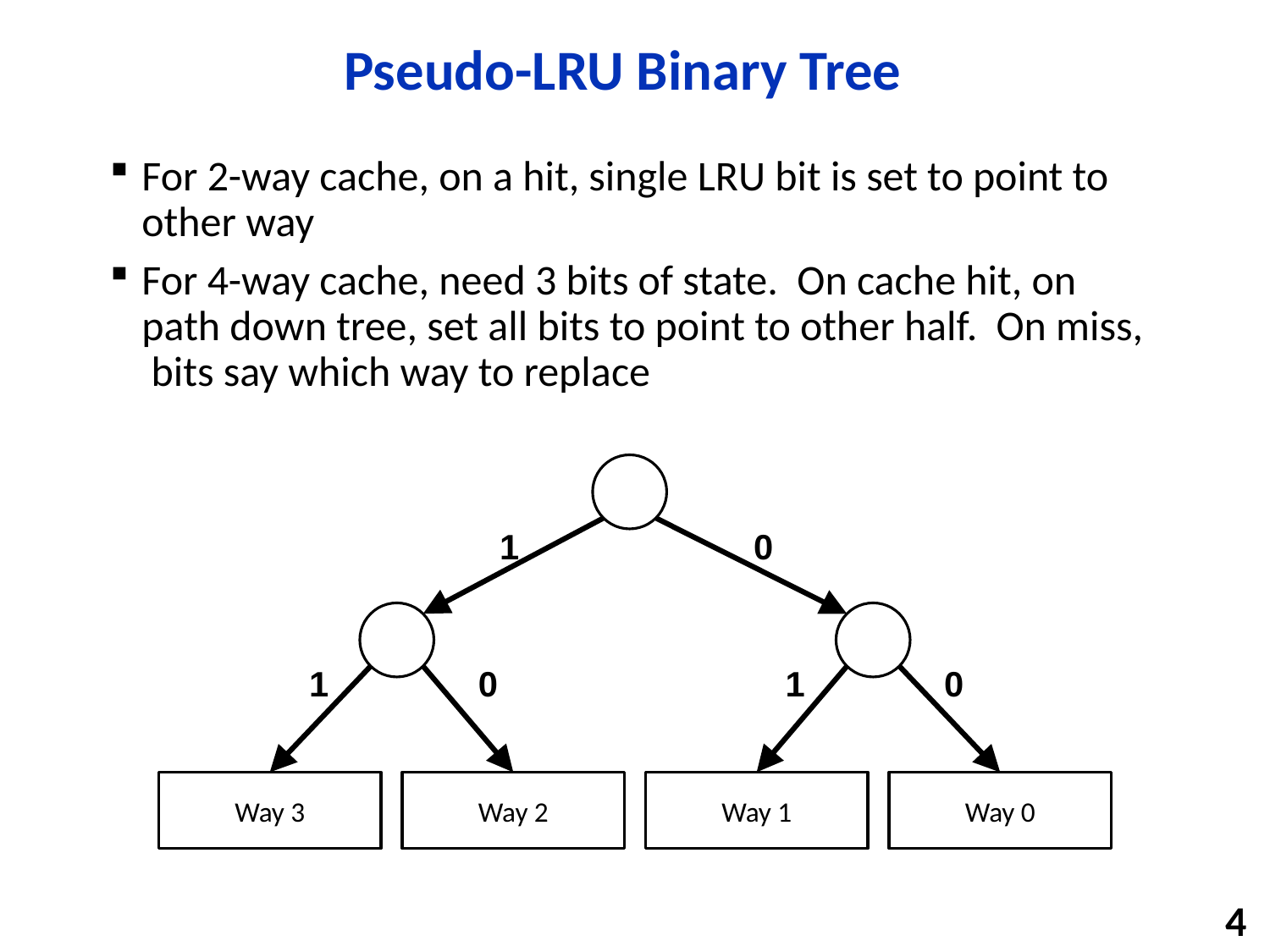

# Pseudo-LRU Binary Tree
For 2-way cache, on a hit, single LRU bit is set to point to other way
For 4-way cache, need 3 bits of state.  On cache hit, on path down tree, set all bits to point to other half.  On miss,  bits say which way to replace

1
0

1
0
1
0
Way 3
Way 2
Way 1
Way 0
4